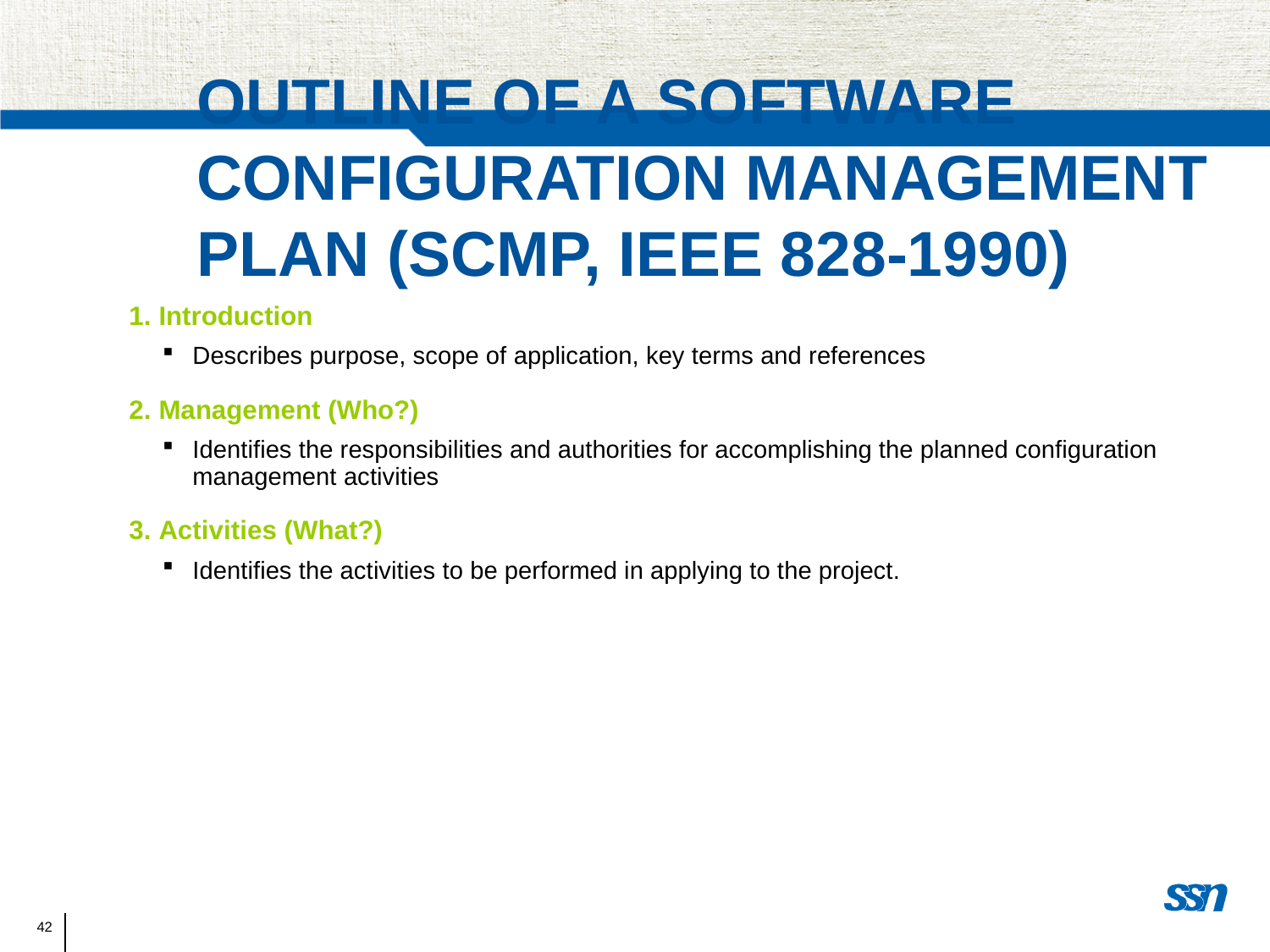

Outline of a Software Configuration Management Plan (SCMP, IEEE 828-1990)
1. Introduction
Describes purpose, scope of application, key terms and references
2. Management (Who?)
Identifies the responsibilities and authorities for accomplishing the planned configuration management activities
3. Activities (What?)
Identifies the activities to be performed in applying to the project.